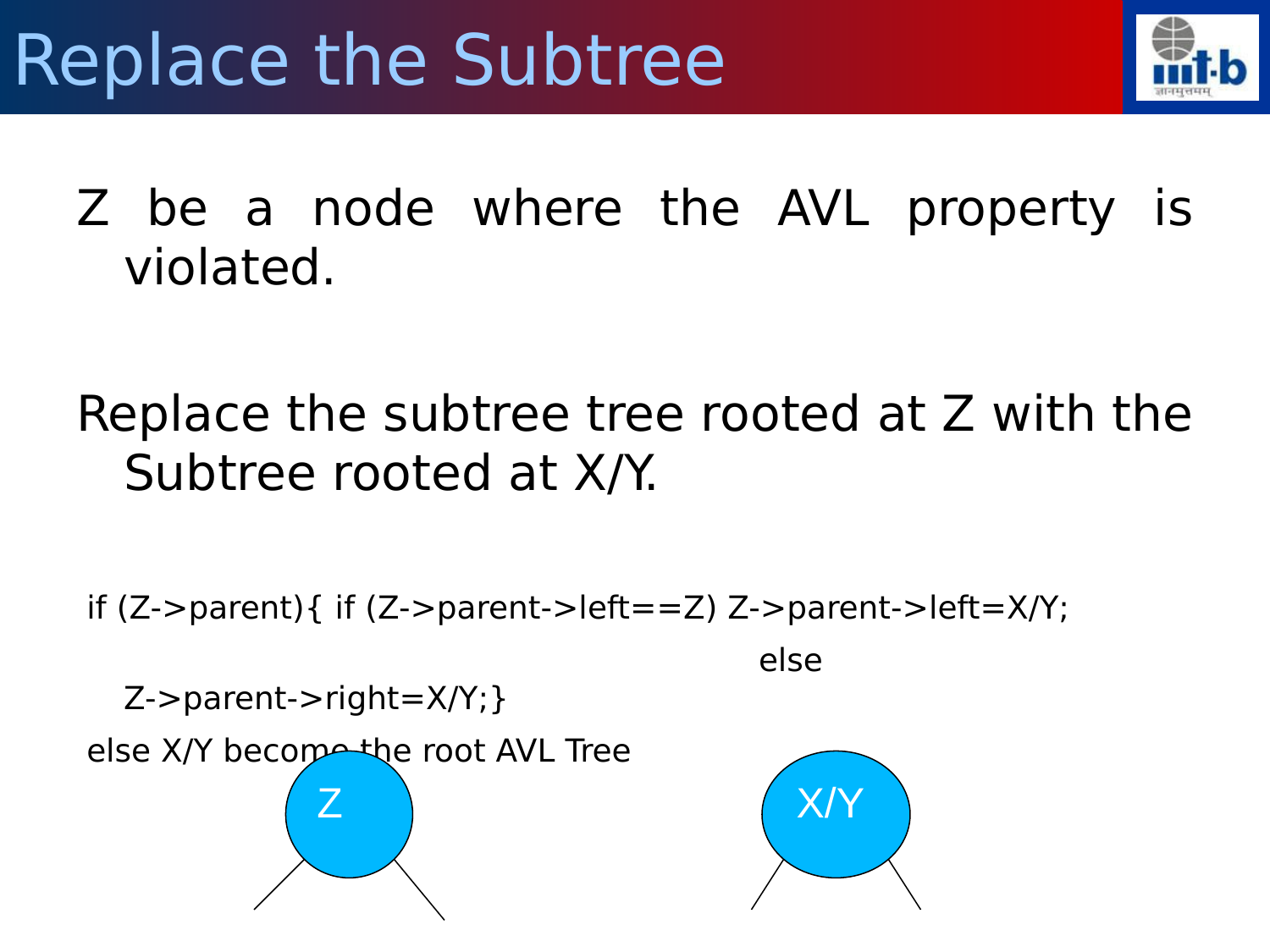

Replace the Subtree
Z be a node where the AVL property is violated.

Replace the subtree tree rooted at Z with the Subtree rooted at X/Y.

 if (Z->parent){ if (Z->parent->left==Z) Z->parent->left=X/Y;
						else Z->parent->right=X/Y;}
 else X/Y become the root AVL Tree
Z
X/Y